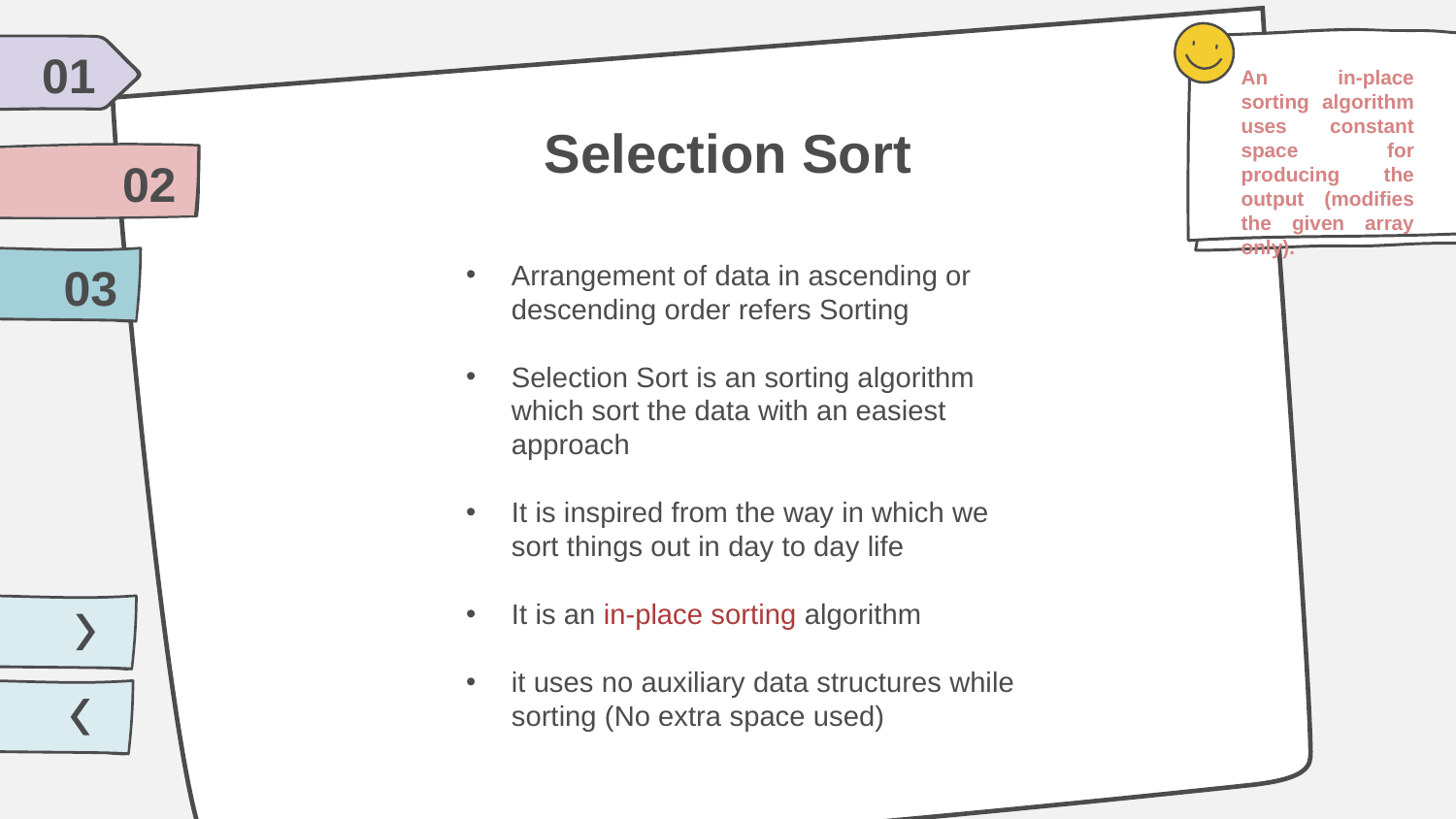

01
An in-place sorting algorithm uses constant space for producing the output (modifies the given array only).
# Selection Sort
02

Arrangement of data in ascending or descending order refers Sorting

Selection Sort is an sorting algorithm which sort the data with an easiest approach

It is inspired from the way in which we sort things out in day to day life

It is an in-place sorting algorithm

it uses no auxiliary data structures while sorting (No extra space used)
03